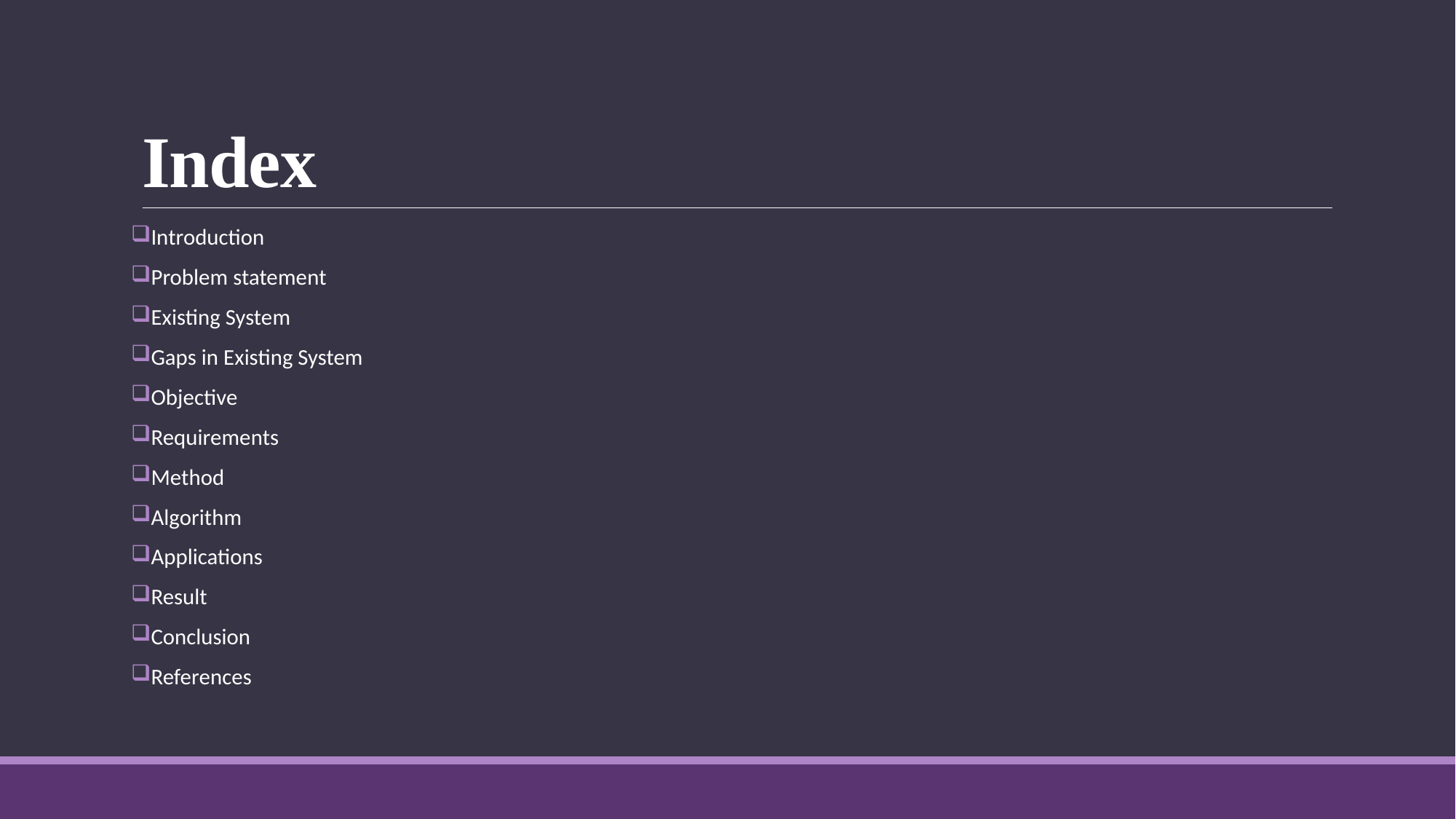

# Index
 Introduction
 Problem statement
 Existing System
 Gaps in Existing System
 Objective
 Requirements
 Method
 Algorithm
 Applications
 Result
 Conclusion
 References